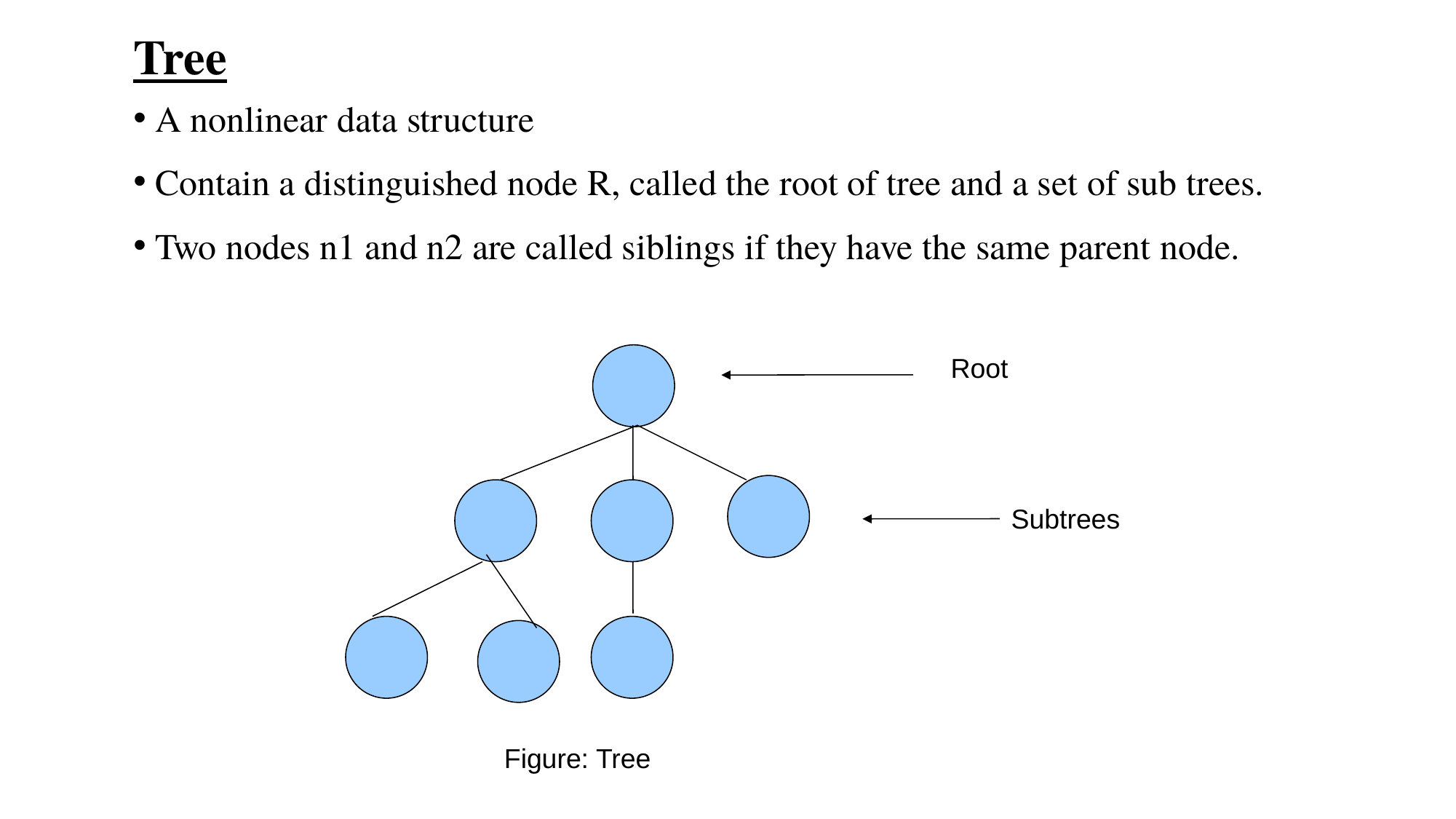

Tree
 A nonlinear data structure
 Contain a distinguished node R, called the root of tree and a set of sub trees.
 Two nodes n1 and n2 are called siblings if they have the same parent node.

Root

Subtrees

Figure: Tree